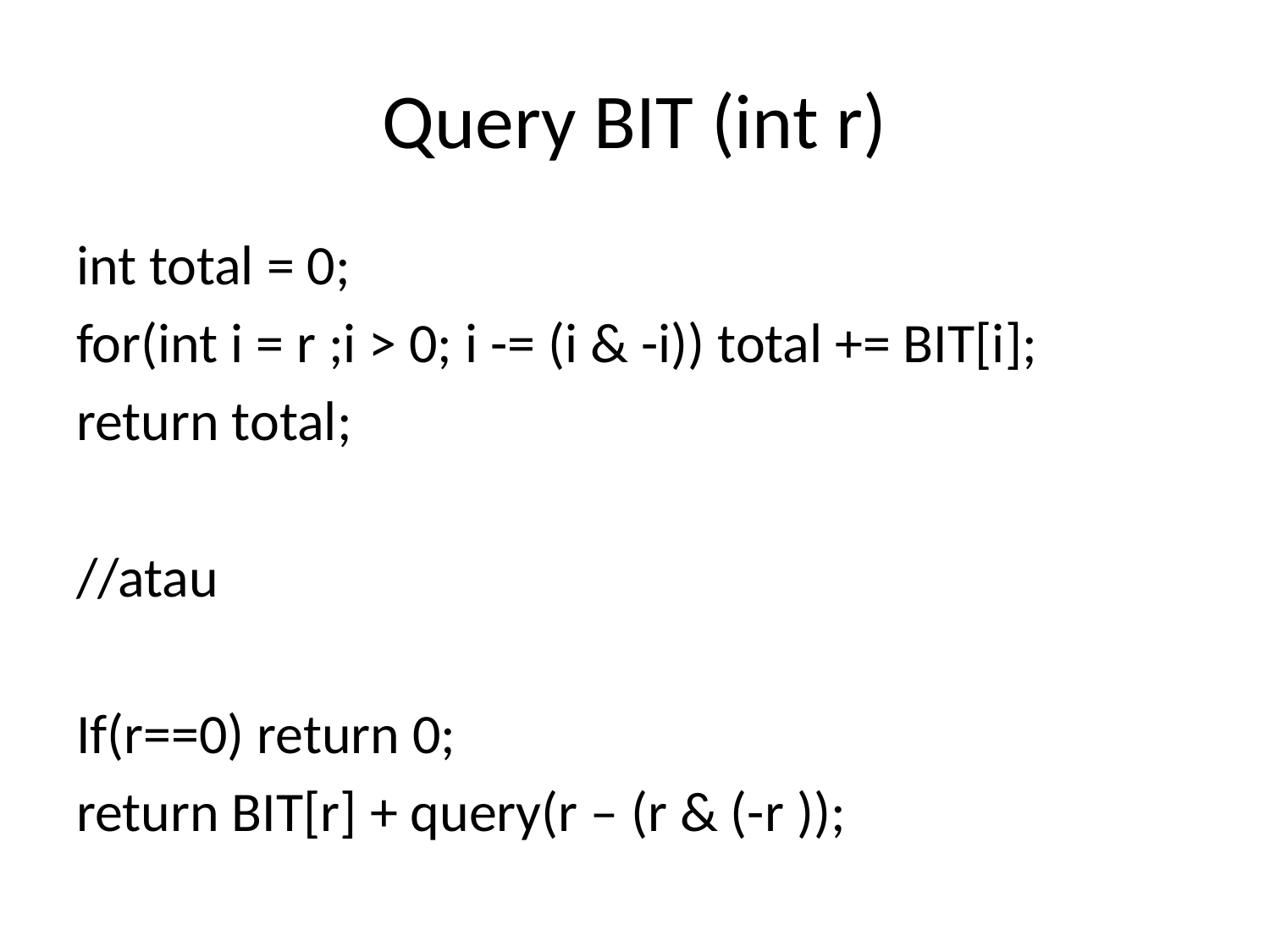

# Query BIT (int r)
int total = 0;
for(int i = r ;i > 0; i -= (i & -i)) total += BIT[i];
return total;

//atau

If(r==0) return 0;
return BIT[r] + query(r – (r & (-r ));